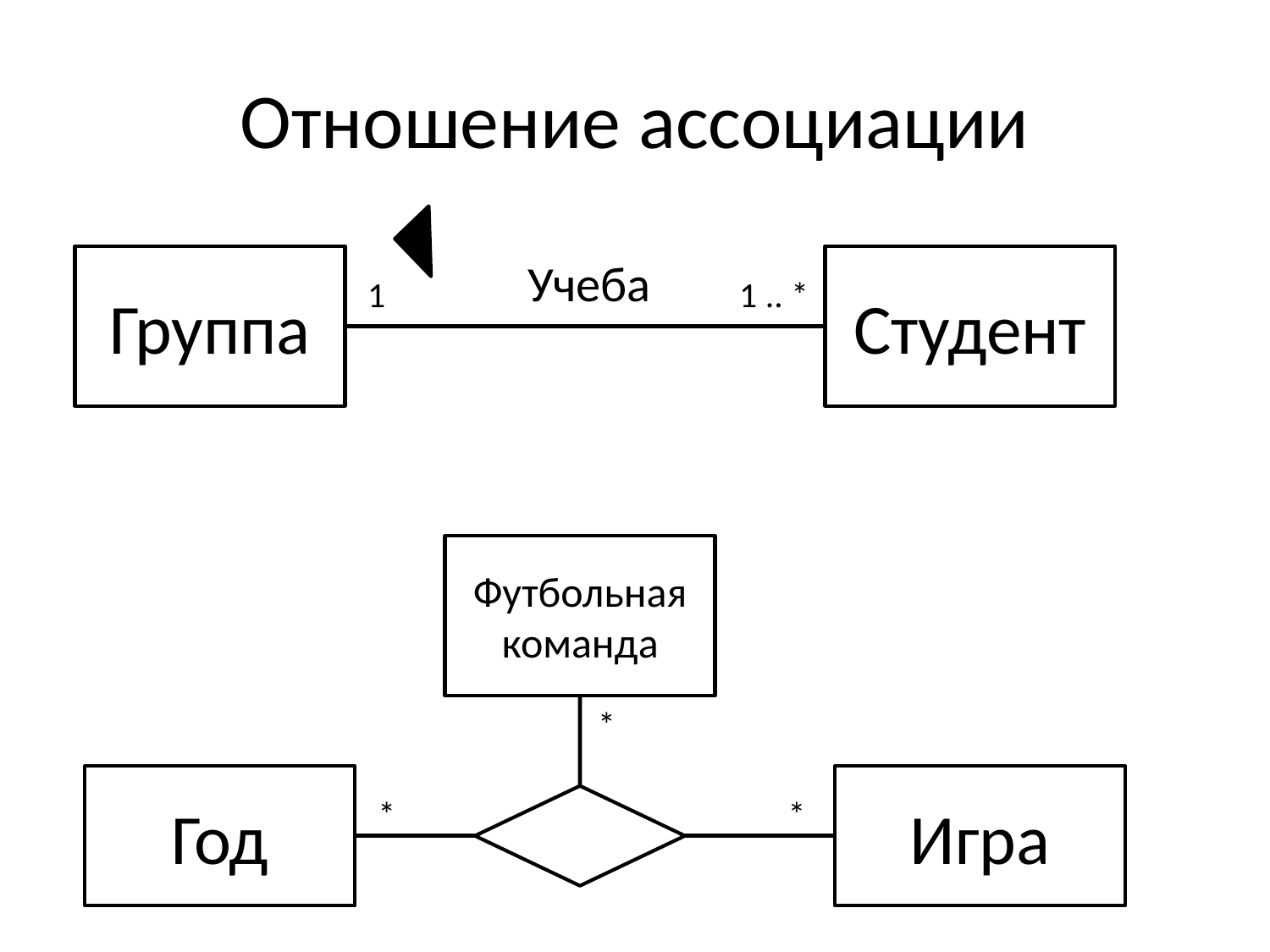

# Отношение ассоциации

Группа
Учеба
Студент
1
1 .. *
Футбольная команда
*
Год
Игра
*

*